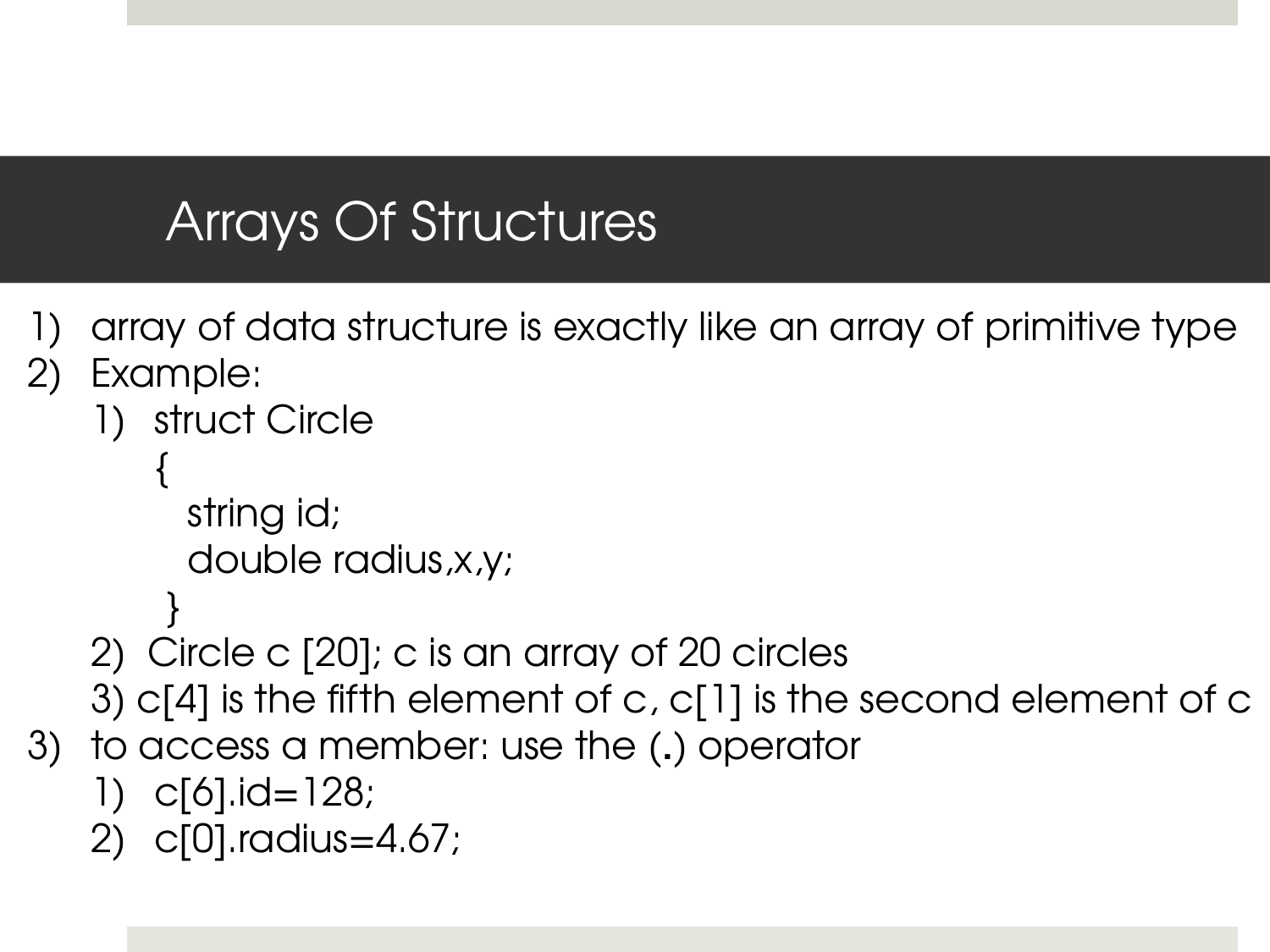

# Arrays Of Structures
array of data structure is exactly like an array of primitive type
Example:
struct Circle
      {
         string id;
         double radius,x,y;
       }
2)  Circle c [20]; c is an array of 20 circles
3) c[4] is the fifth element of c, c[1] is the second element of c
to access a member: use the (.) operator
c[6].id=128;
c[0].radius=4.67;